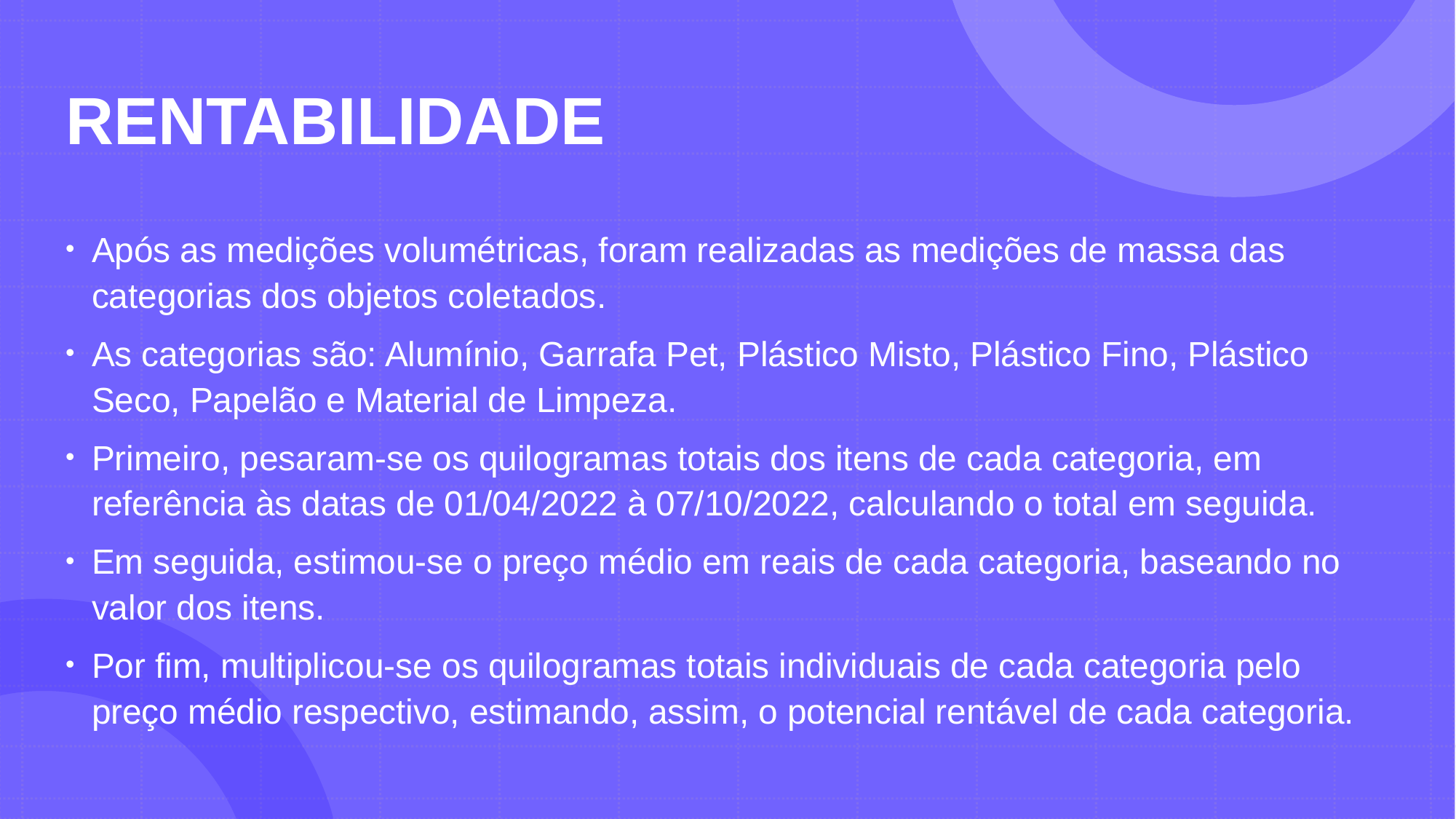

# RENTABILIDADE
Após as medições volumétricas, foram realizadas as medições de massa das categorias dos objetos coletados.
As categorias são: Alumínio, Garrafa Pet, Plástico Misto, Plástico Fino, Plástico Seco, Papelão e Material de Limpeza.
Primeiro, pesaram-se os quilogramas totais dos itens de cada categoria, em referência às datas de 01/04/2022 à 07/10/2022, calculando o total em seguida.
Em seguida, estimou-se o preço médio em reais de cada categoria, baseando no valor dos itens.
Por fim, multiplicou-se os quilogramas totais individuais de cada categoria pelo preço médio respectivo, estimando, assim, o potencial rentável de cada categoria.